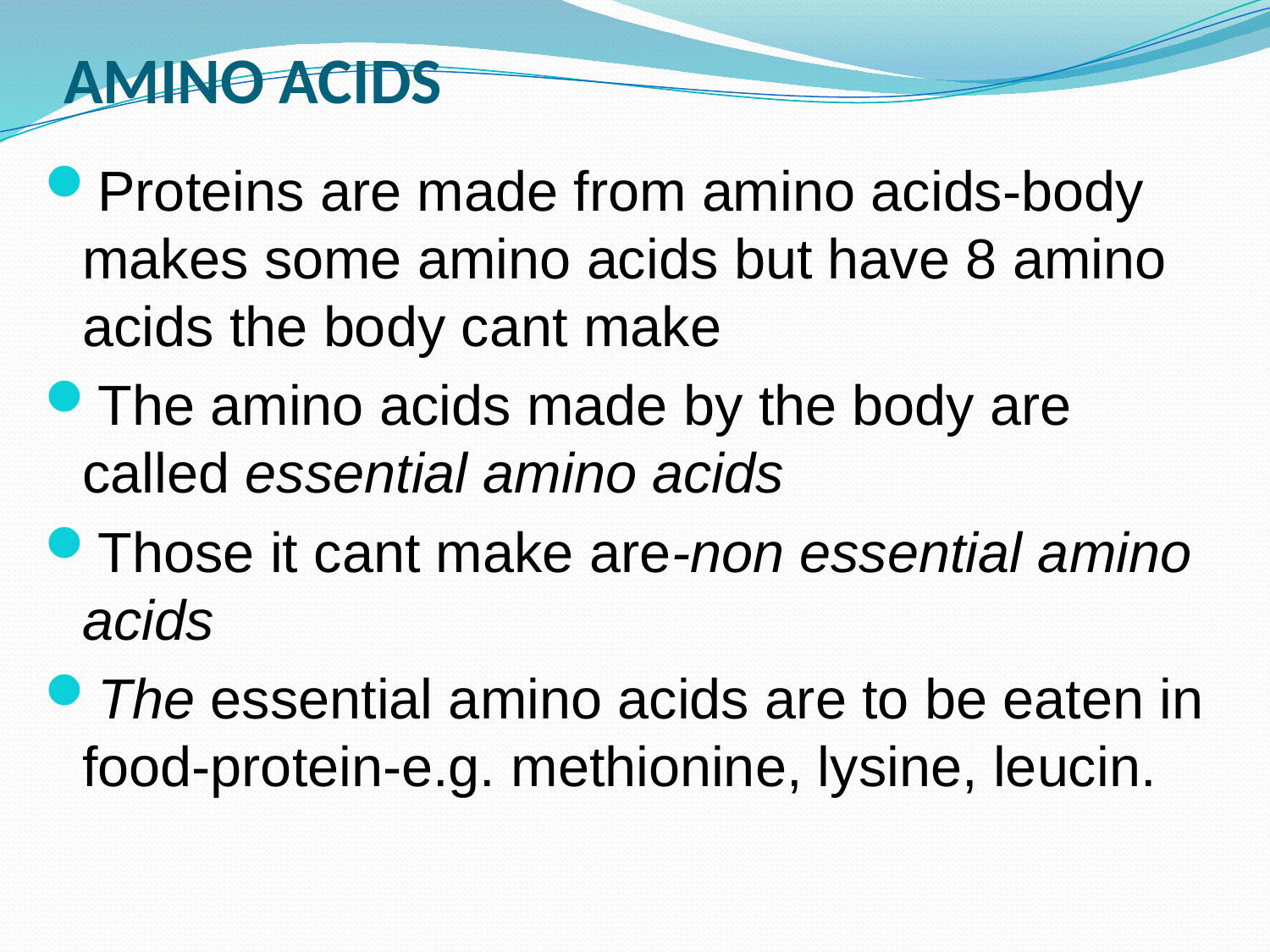

# AMINO ACIDS
Proteins are made from amino acids-body makes some amino acids but have 8 amino acids the body cant make
The amino acids made by the body are called essential amino acids
Those it cant make are-non essential amino acids
The essential amino acids are to be eaten in food-protein-e.g. methionine, lysine, leucin.